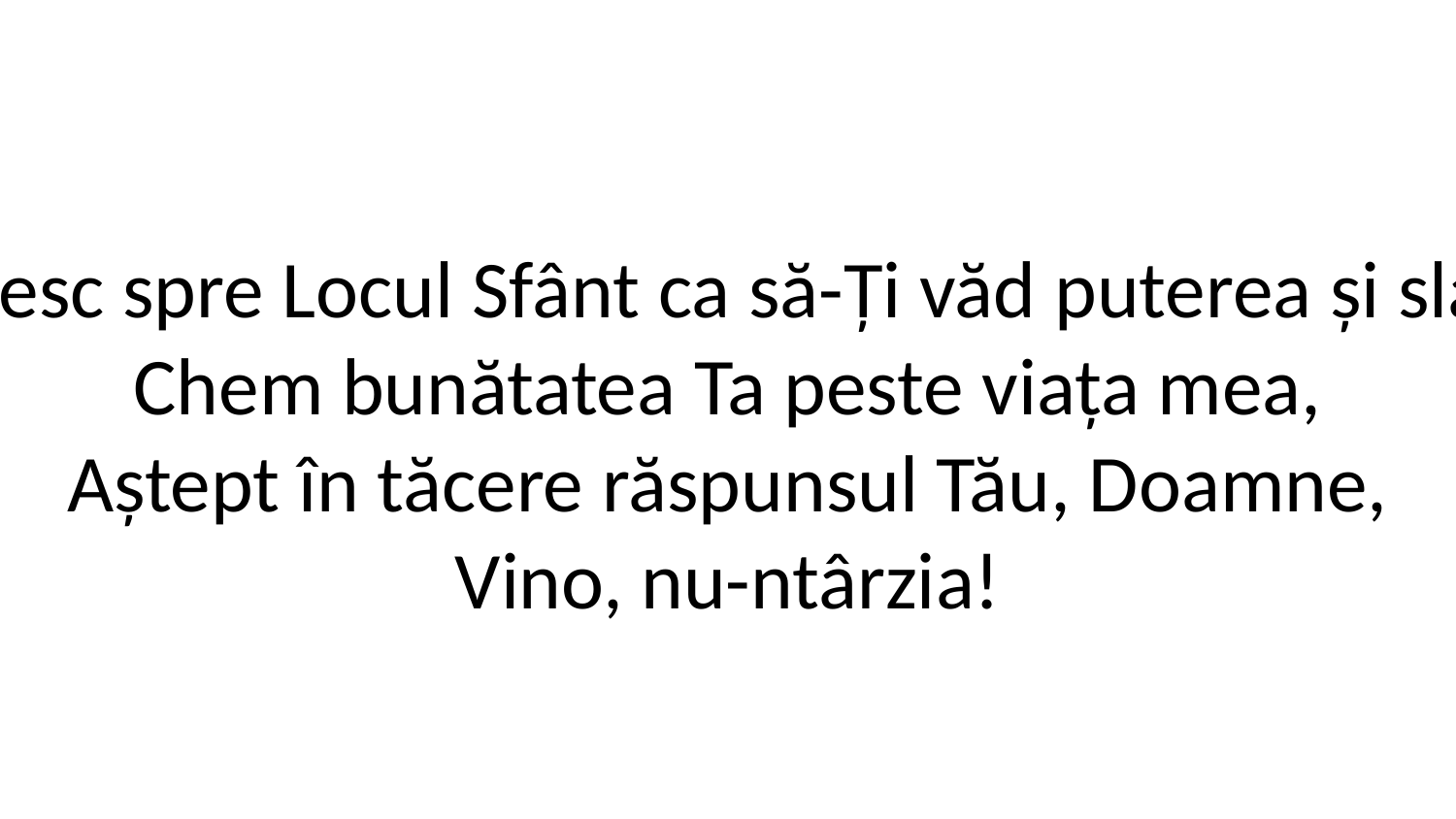

Privesc spre Locul Sfânt ca să-Ți văd puterea și slava,
Chem bunătatea Ta peste viața mea,
Aștept în tăcere răspunsul Tău, Doamne,
Vino, nu-ntârzia!